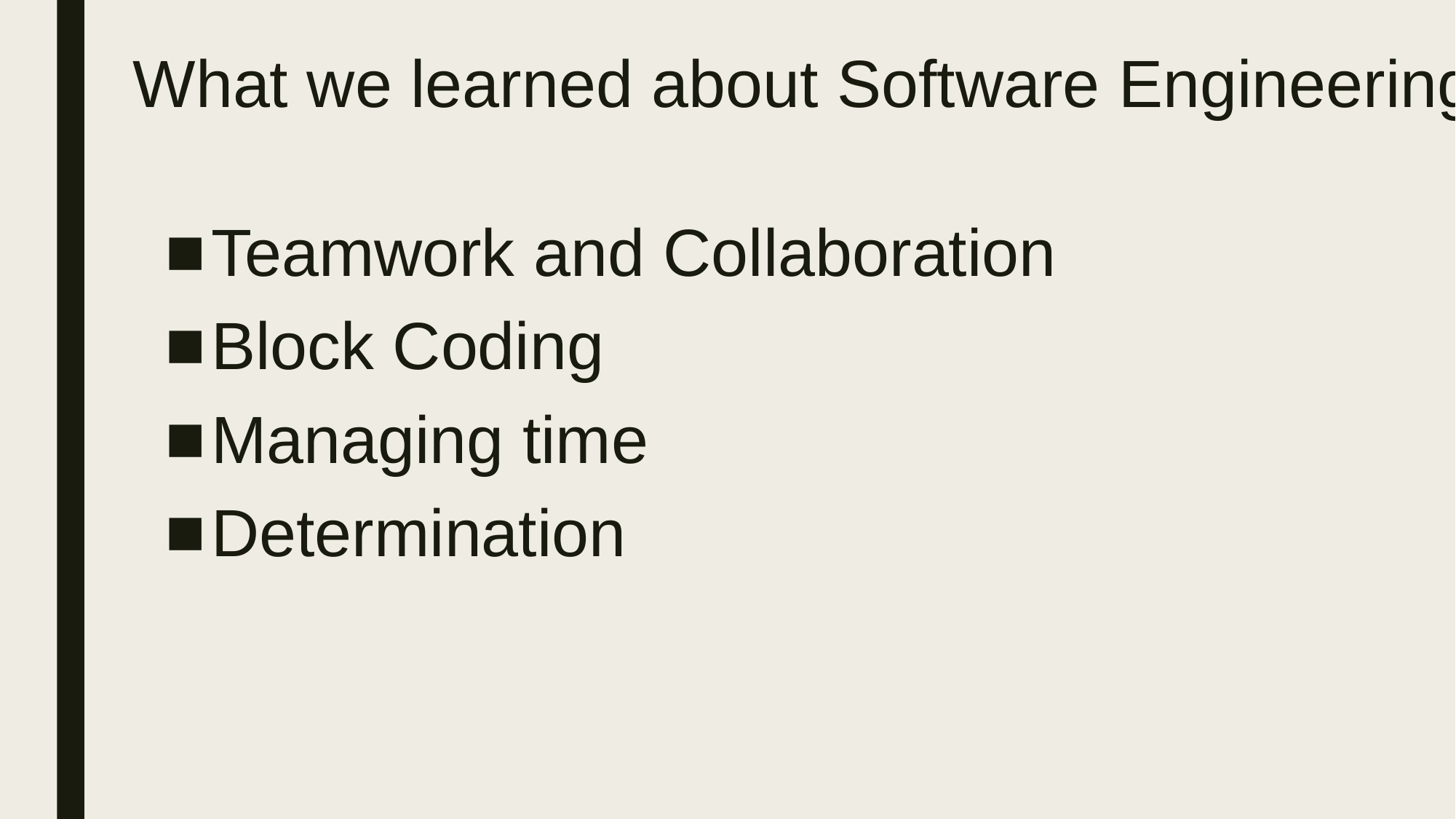

# What we learned about Software Engineering

Teamwork and Collaboration
Block Coding
Managing time
Determination